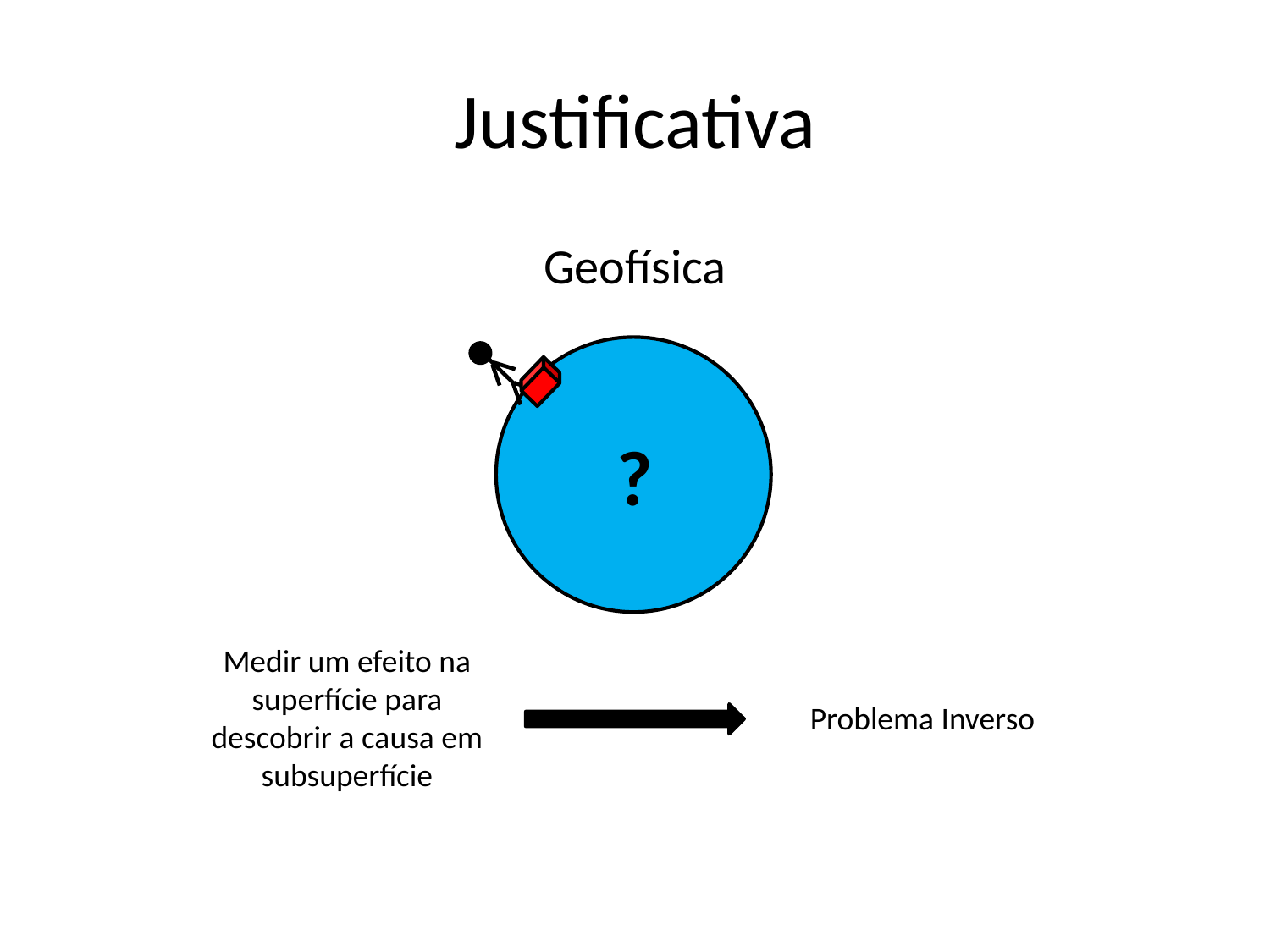

# Justificativa
Geofísica

?
Medir um efeito na superfície para descobrir a causa em subsuperfície
Problema Inverso